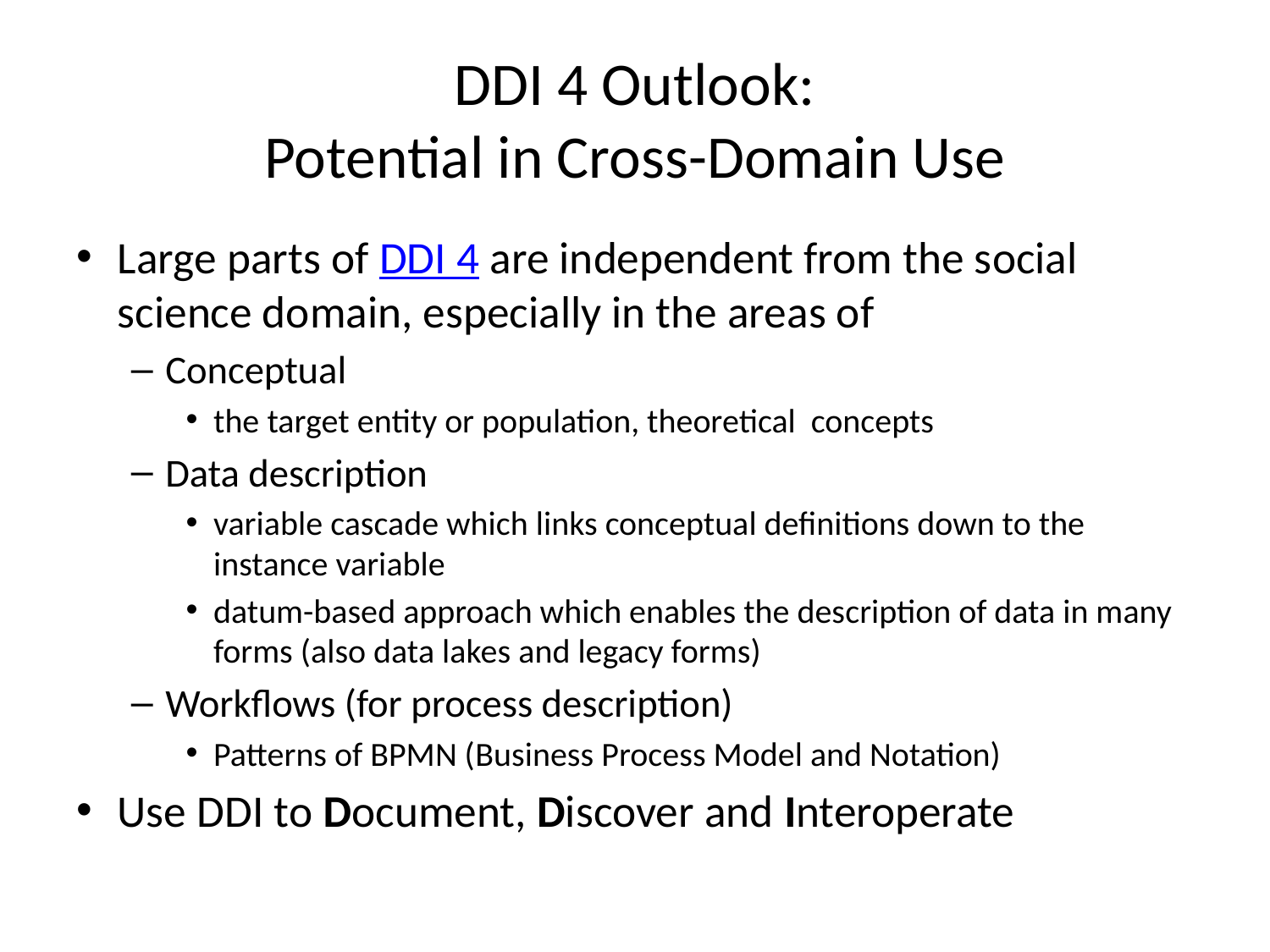

# DDI 4 Outlook: Potential in Cross-Domain Use
Large parts of DDI 4 are independent from the social science domain, especially in the areas of
Conceptual
the target entity or population, theoretical  concepts
Data description
variable cascade which links conceptual definitions down to the instance variable
datum-based approach which enables the description of data in many forms (also data lakes and legacy forms)
Workflows (for process description)
Patterns of BPMN (Business Process Model and Notation)
Use DDI to Document, Discover and Interoperate